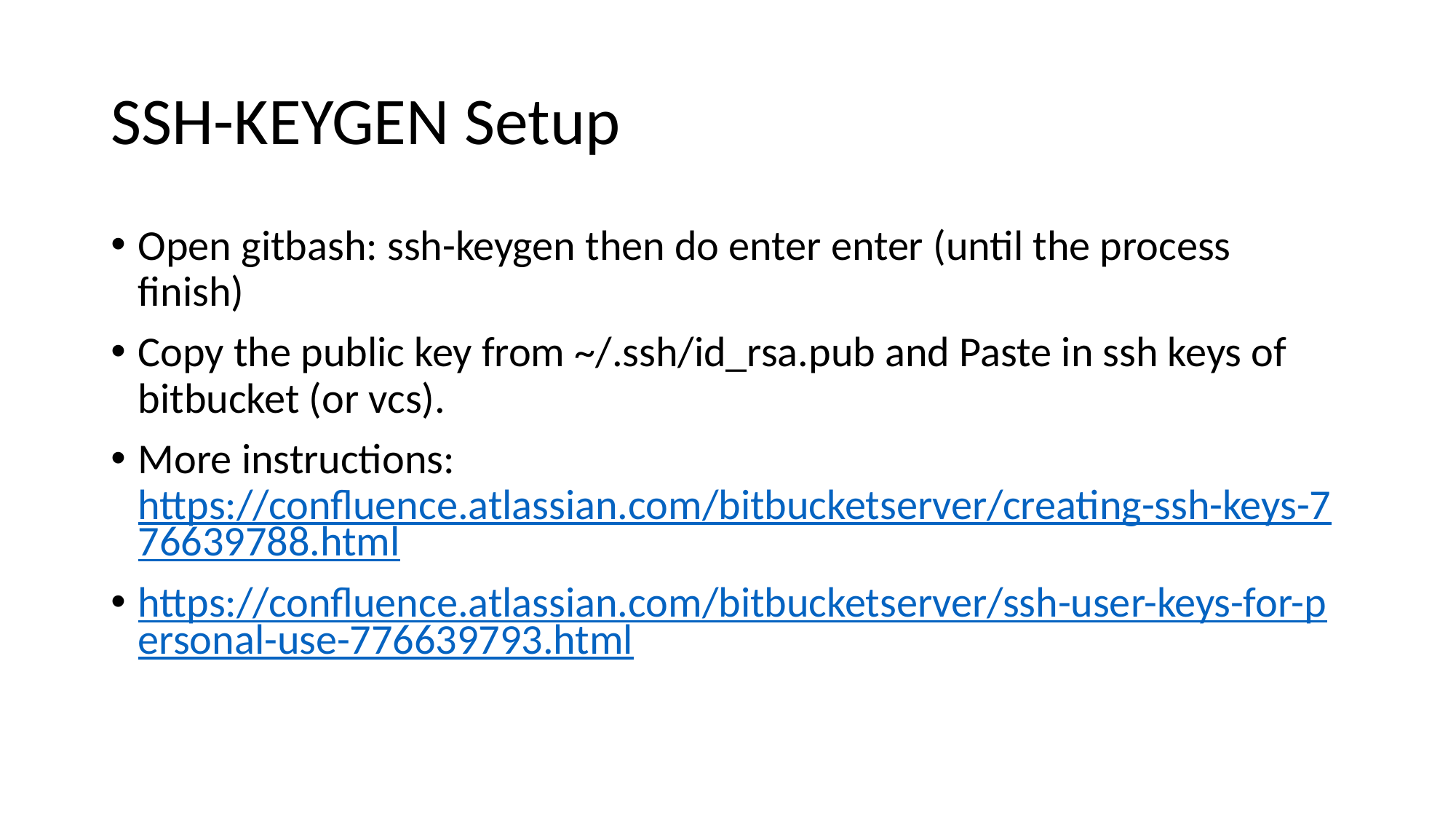

# SSH-KEYGEN Setup
Open gitbash: ssh-keygen then do enter enter (until the process finish)
Copy the public key from ~/.ssh/id_rsa.pub and Paste in ssh keys of bitbucket (or vcs).
More instructions: https://confluence.atlassian.com/bitbucketserver/creating-ssh-keys-776639788.html
https://confluence.atlassian.com/bitbucketserver/ssh-user-keys-for-personal-use-776639793.html